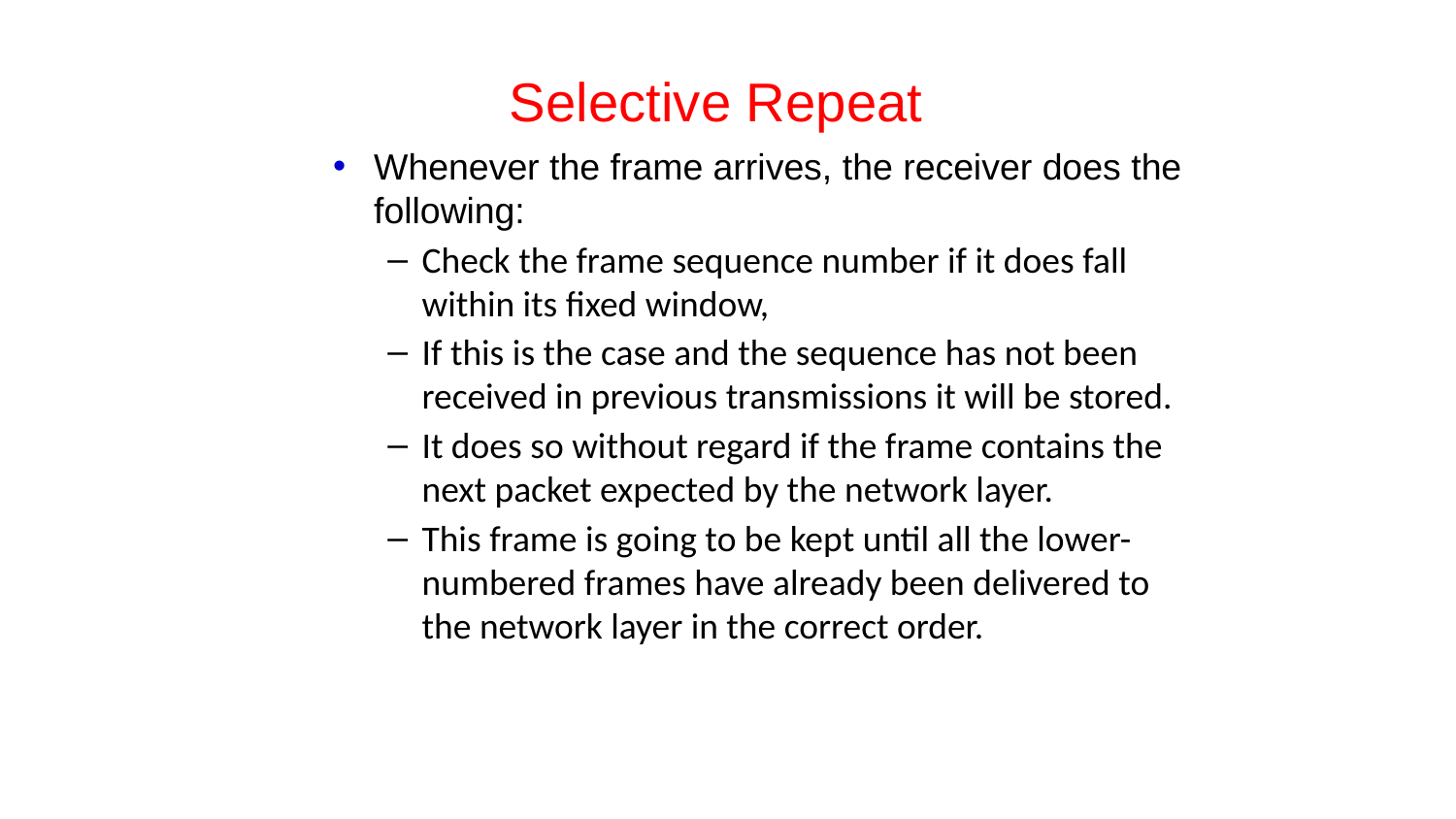

# Selective Repeat
Whenever the frame arrives, the receiver does the following:
Check the frame sequence number if it does fall within its fixed window,
If this is the case and the sequence has not been received in previous transmissions it will be stored.
It does so without regard if the frame contains the next packet expected by the network layer.
This frame is going to be kept until all the lower-numbered frames have already been delivered to the network layer in the correct order.